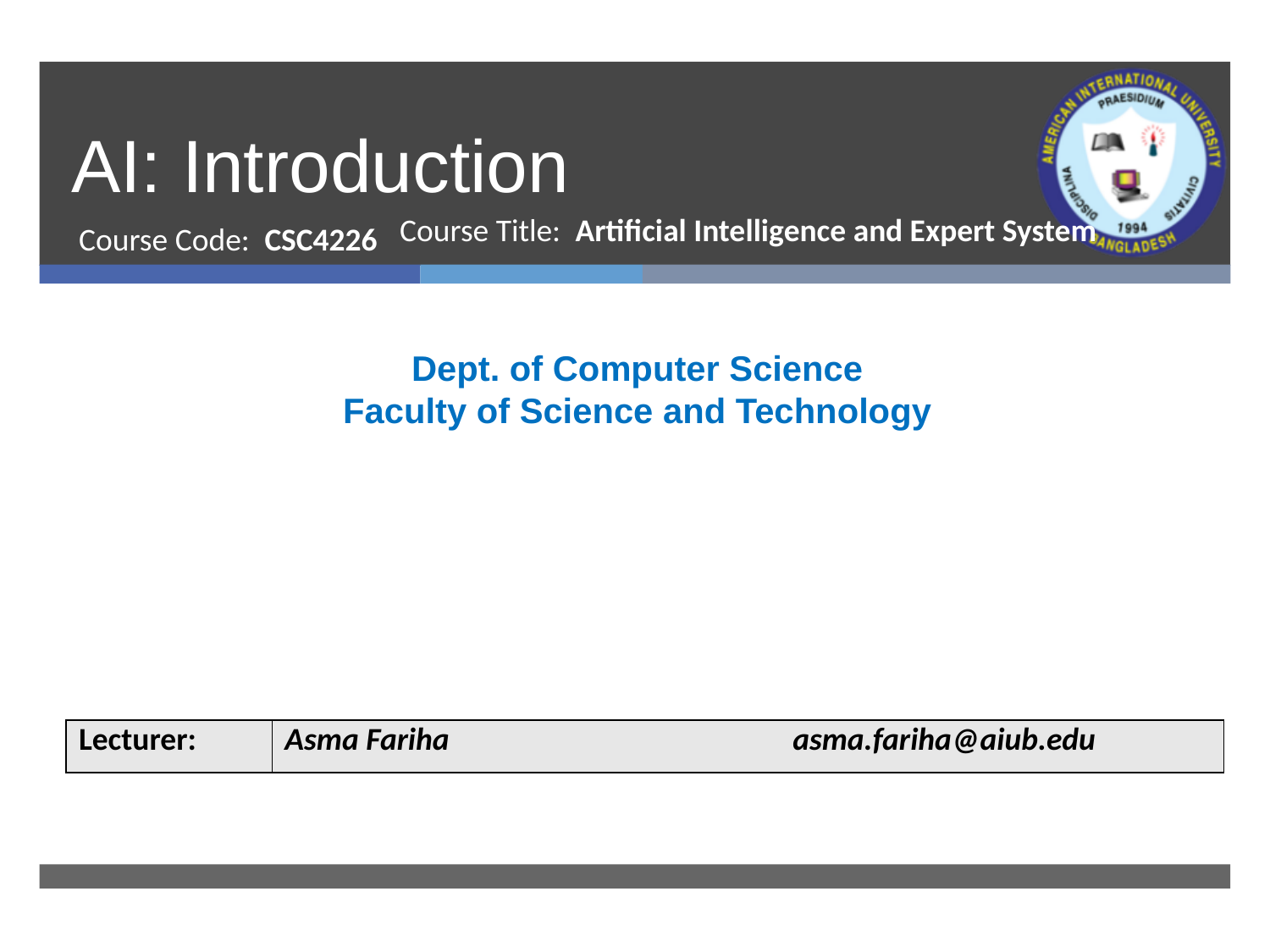

# AI: Introduction
Course Title:  Artificial Intelligence and Expert System
Course Code:  CSC4226
Dept. of Computer Science
Faculty of Science and Technology
| Lecturer: | Asma Fariha asma.fariha@aiub.edu |
| --- | --- |